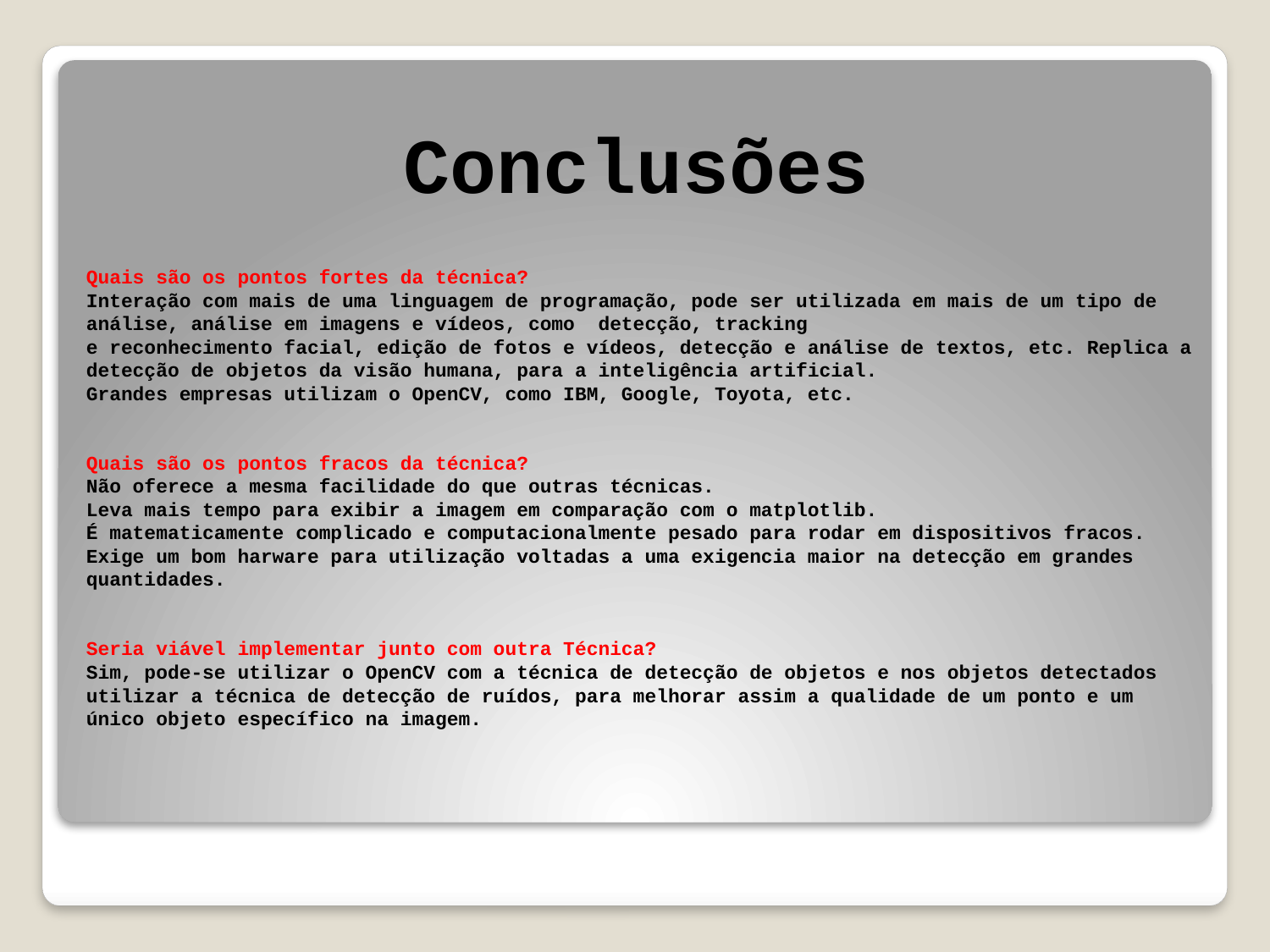

Conclusões
# Quais são os pontos fortes da técnica? Interação com mais de uma linguagem de programação, pode ser utilizada em mais de um tipo de análise, análise em imagens e vídeos, como  detecção, tracking e reconhecimento facial, edição de fotos e vídeos, detecção e análise de textos, etc. Replica a detecção de objetos da visão humana, para a inteligência artificial. Grandes empresas utilizam o OpenCV, como IBM, Google, Toyota, etc. Quais são os pontos fracos da técnica? Não oferece a mesma facilidade do que outras técnicas. Leva mais tempo para exibir a imagem em comparação com o matplotlib. É matematicamente complicado e computacionalmente pesado para rodar em dispositivos fracos. Exige um bom harware para utilização voltadas a uma exigencia maior na detecção em grandes quantidades. Seria viável implementar junto com outra Técnica? Sim, pode-se utilizar o OpenCV com a técnica de detecção de objetos e nos objetos detectados utilizar a técnica de detecção de ruídos, para melhorar assim a qualidade de um ponto e um único objeto específico na imagem.